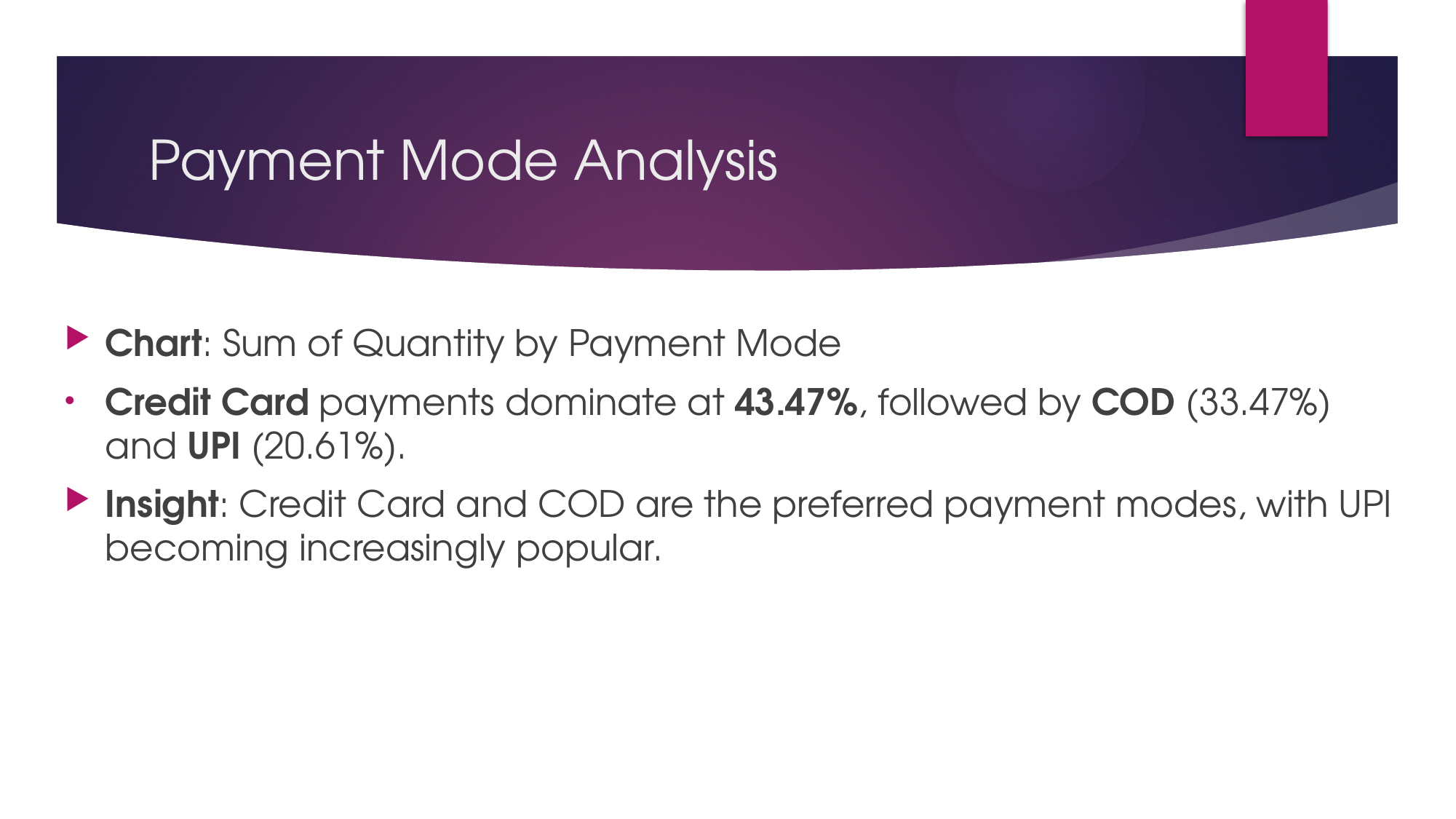

# Payment Mode Analysis
Chart: Sum of Quantity by Payment Mode
Credit Card payments dominate at 43.47%, followed by COD (33.47%) and UPI (20.61%).
Insight: Credit Card and COD are the preferred payment modes, with UPI becoming increasingly popular.